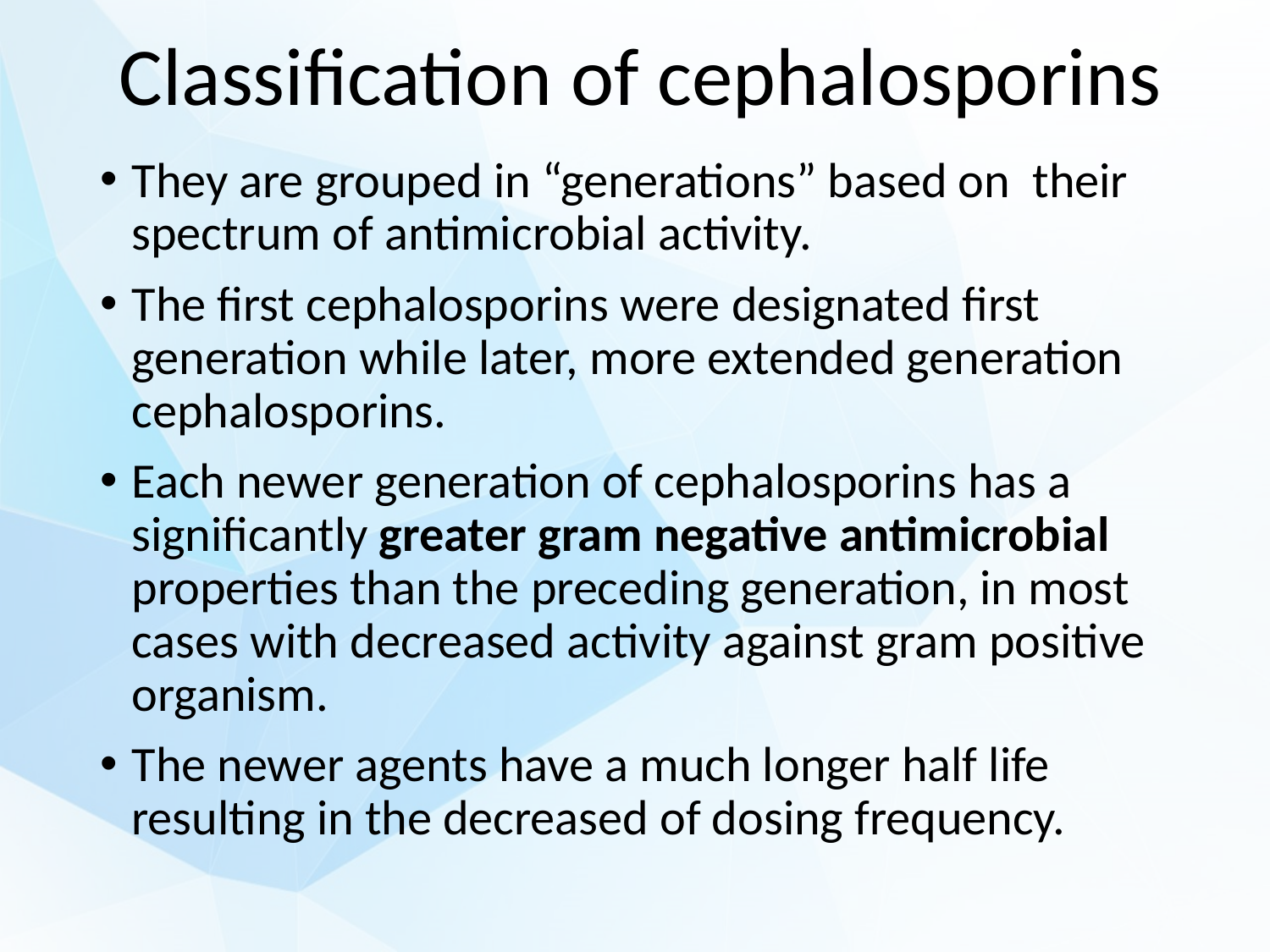

# Classification of cephalosporins
They are grouped in “generations” based on  their spectrum of antimicrobial activity.
The first cephalosporins were designated first generation while later, more extended generation cephalosporins.
Each newer generation of cephalosporins has a significantly greater gram negative antimicrobial properties than the preceding generation, in most cases with decreased activity against gram positive organism.
The newer agents have a much longer half life resulting in the decreased of dosing frequency.